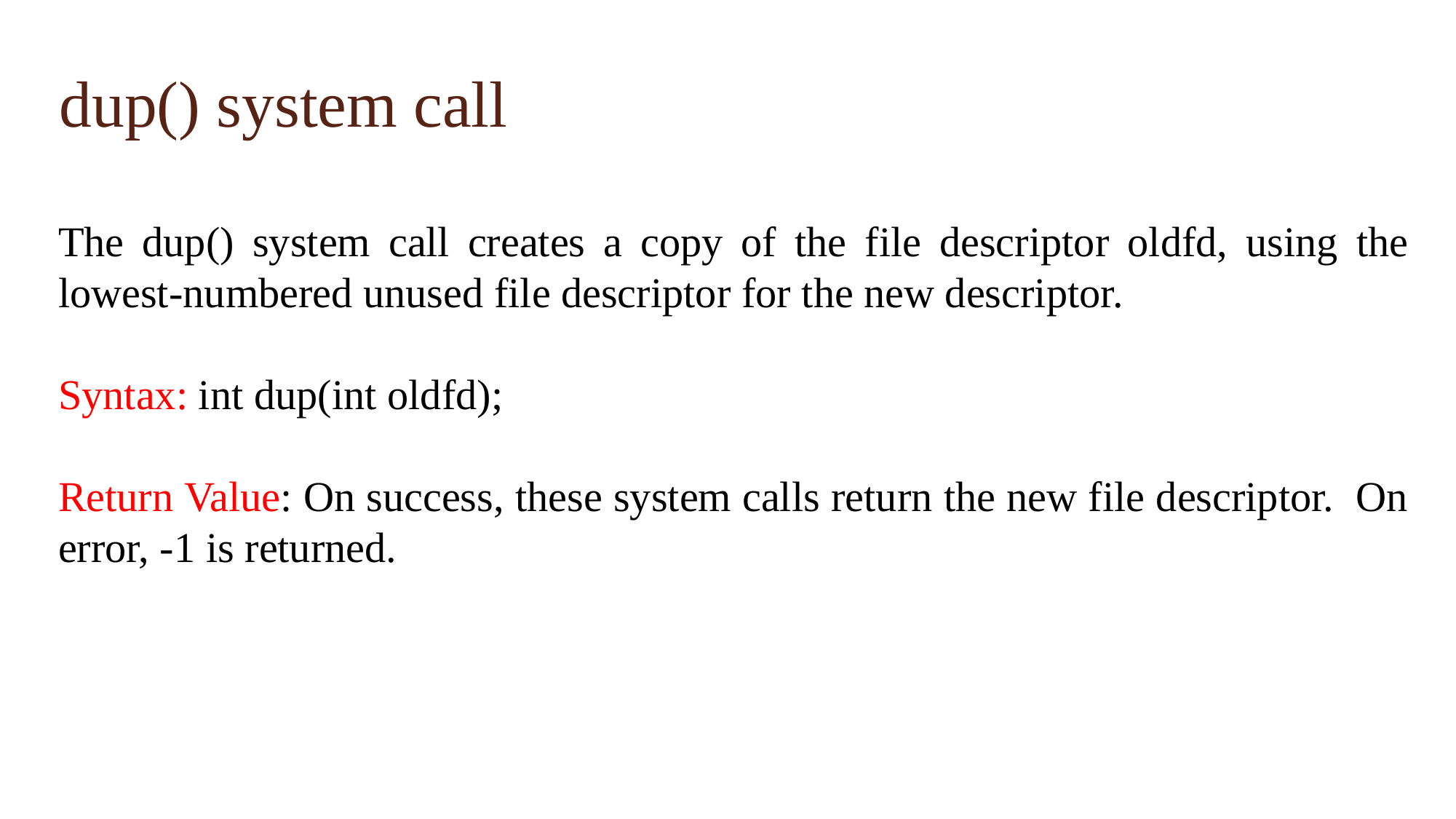

dup() system call

The dup() system call creates a copy of the file descriptor oldfd, using the lowest-numbered unused file descriptor for the new descriptor.

Syntax: int dup(int oldfd);

Return Value: On success, these system calls return the new file descriptor.  On error, -1 is returned.